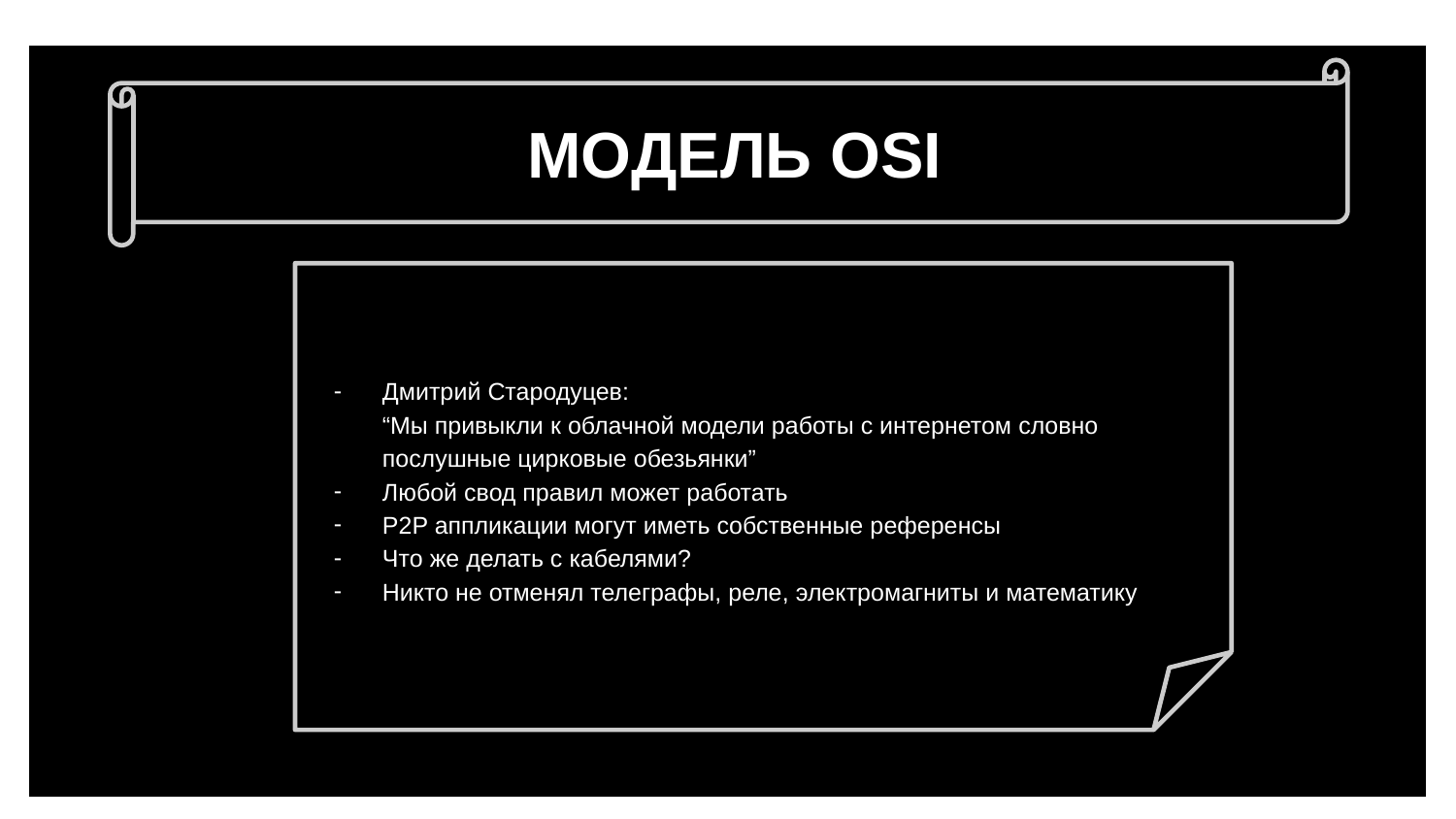

МОДЕЛЬ OSI

Дмитрий Стародуцев:
“Мы привыкли к облачной модели работы с интернетом словно послушные цирковые обезьянки”
Любой свод правил может работать
P2P аппликации могут иметь собственные референсы
Что же делать с кабелями?
Никто не отменял телеграфы, реле, электромагниты и математику